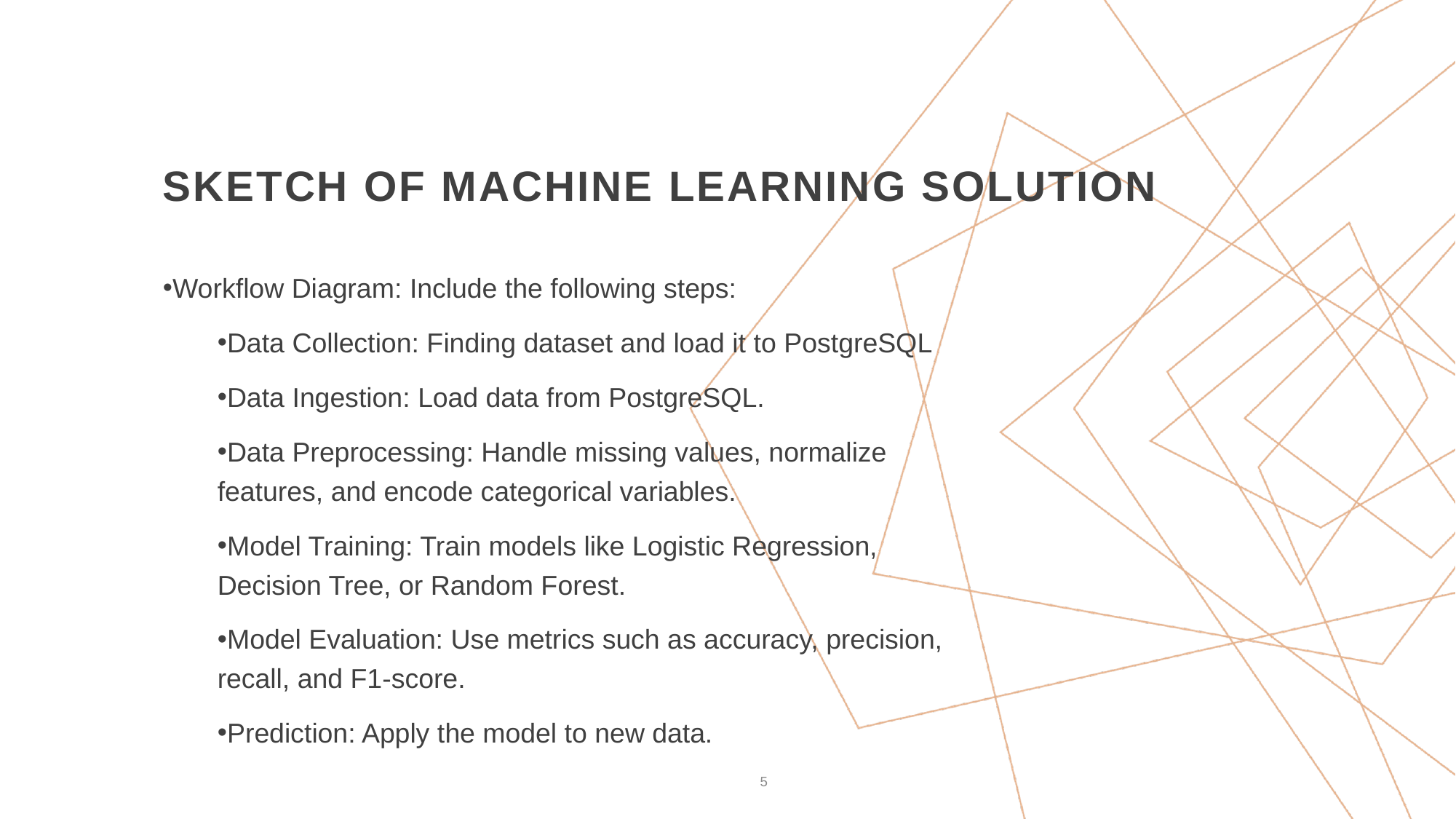

# Sketch of Machine Learning Solution
Workflow Diagram: Include the following steps:
Data Collection: Finding dataset and load it to PostgreSQL
Data Ingestion: Load data from PostgreSQL.
Data Preprocessing: Handle missing values, normalize features, and encode categorical variables.
Model Training: Train models like Logistic Regression, Decision Tree, or Random Forest.
Model Evaluation: Use metrics such as accuracy, precision, recall, and F1-score.
Prediction: Apply the model to new data.
5